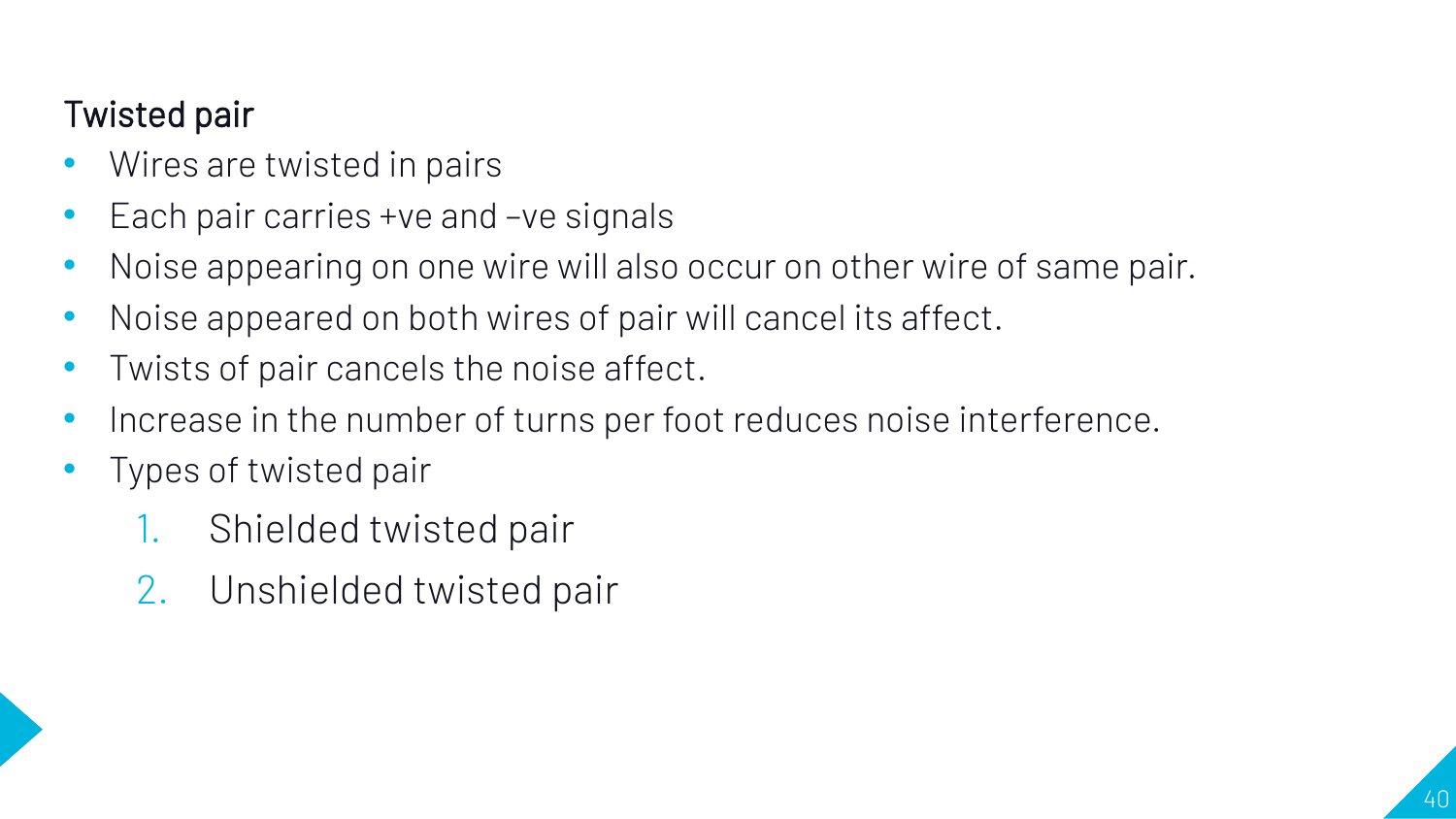

Twisted pair
Wires are twisted in pairs
Each pair carries +ve and –ve signals
Noise appearing on one wire will also occur on other wire of same pair.
Noise appeared on both wires of pair will cancel its affect.
Twists of pair cancels the noise affect.
Increase in the number of turns per foot reduces noise interference.
Types of twisted pair
Shielded twisted pair
Unshielded twisted pair

40